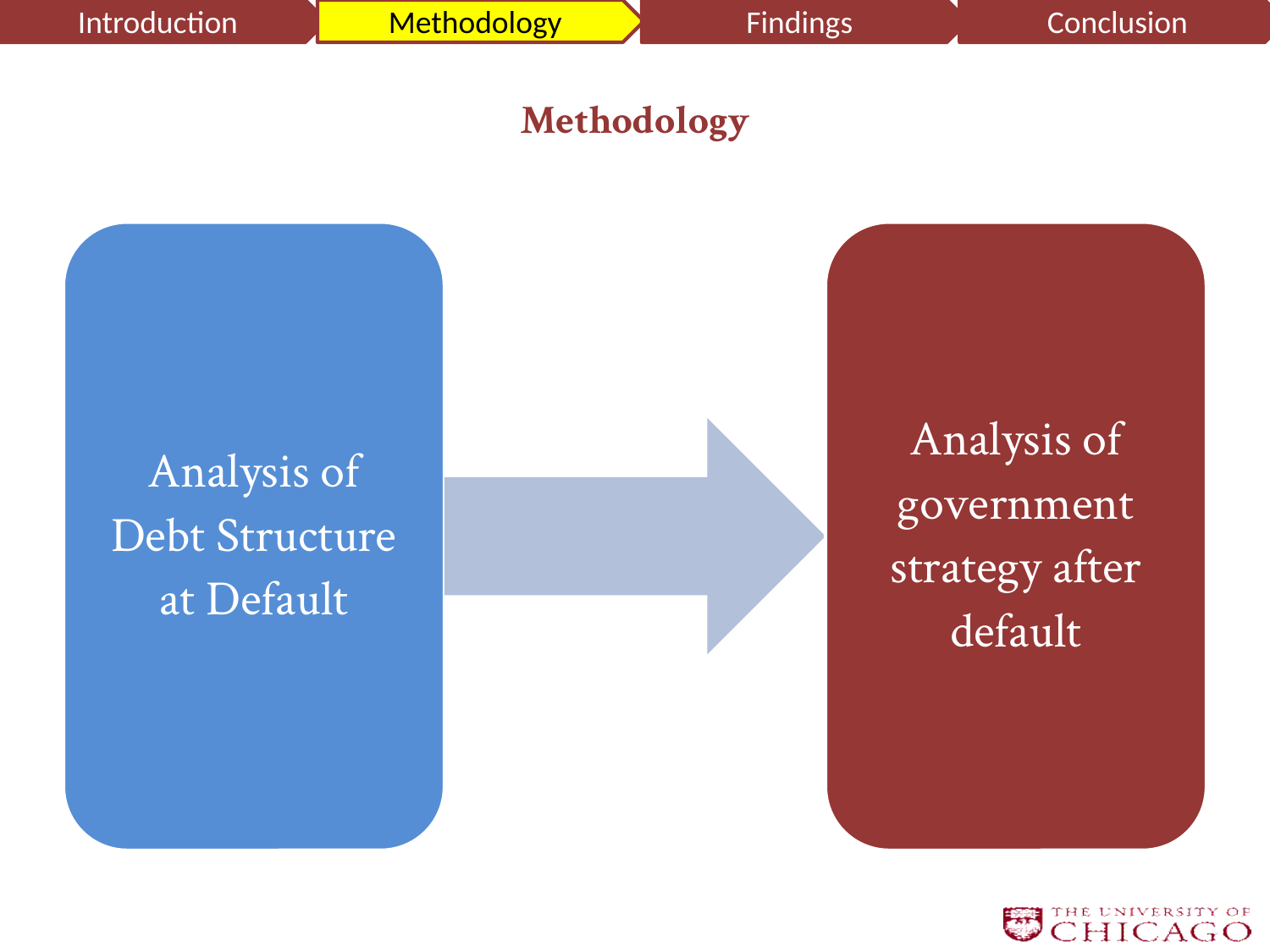

Introduction
Methodology
Findings
Conclusion
# Methodology
Analysis of Debt Structure at Default
Analysis of government strategy after default